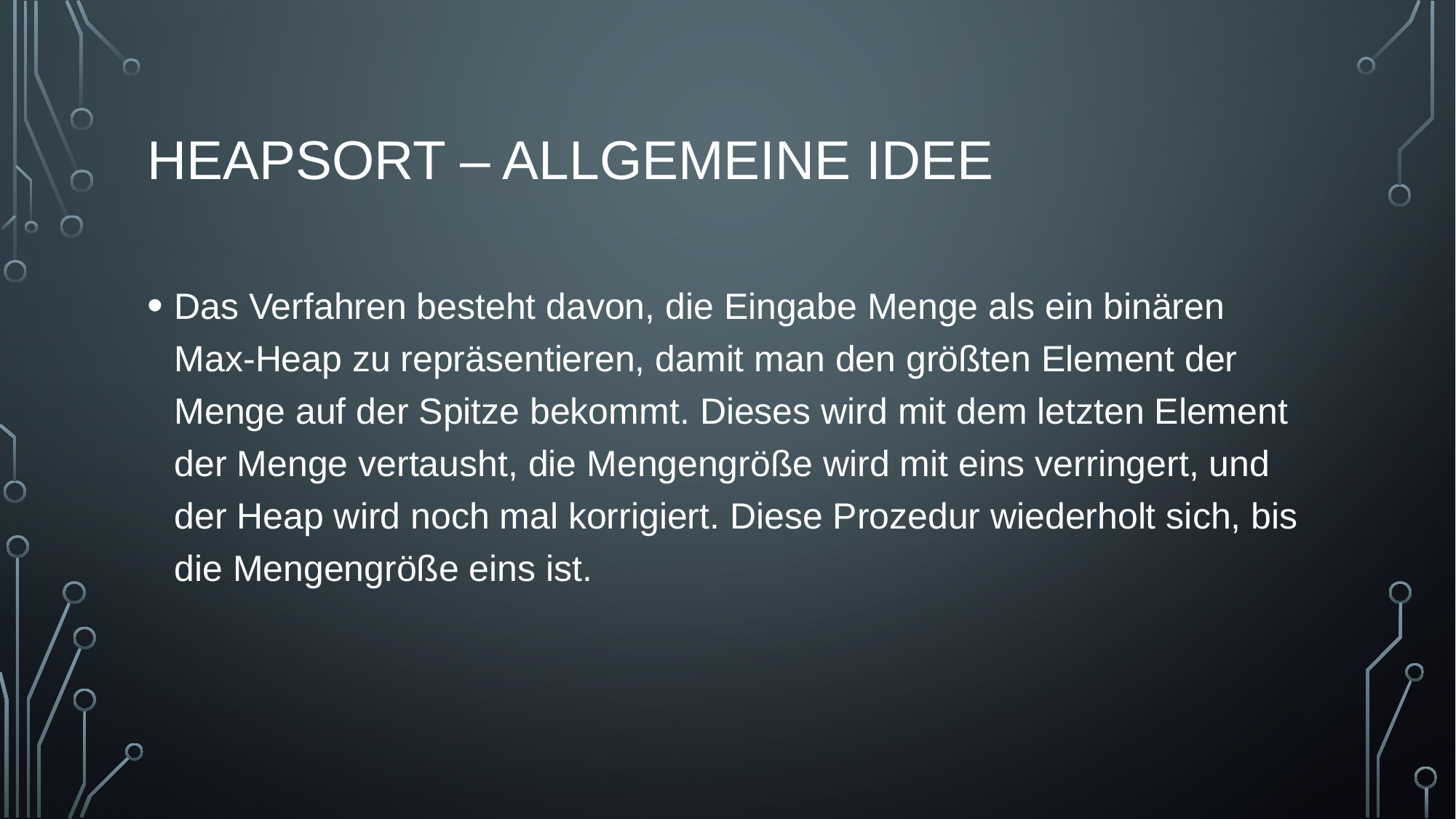

# Heapsort – allgemeine idee
Das Verfahren besteht davon, die Eingabe Menge als ein binären Max-Heap zu repräsentieren, damit man den größten Element der Menge auf der Spitze bekommt. Dieses wird mit dem letzten Element der Menge vertausht, die Mengengröße wird mit eins verringert, und der Heap wird noch mal korrigiert. Diese Prozedur wiederholt sich, bis die Mengengröße eins ist.